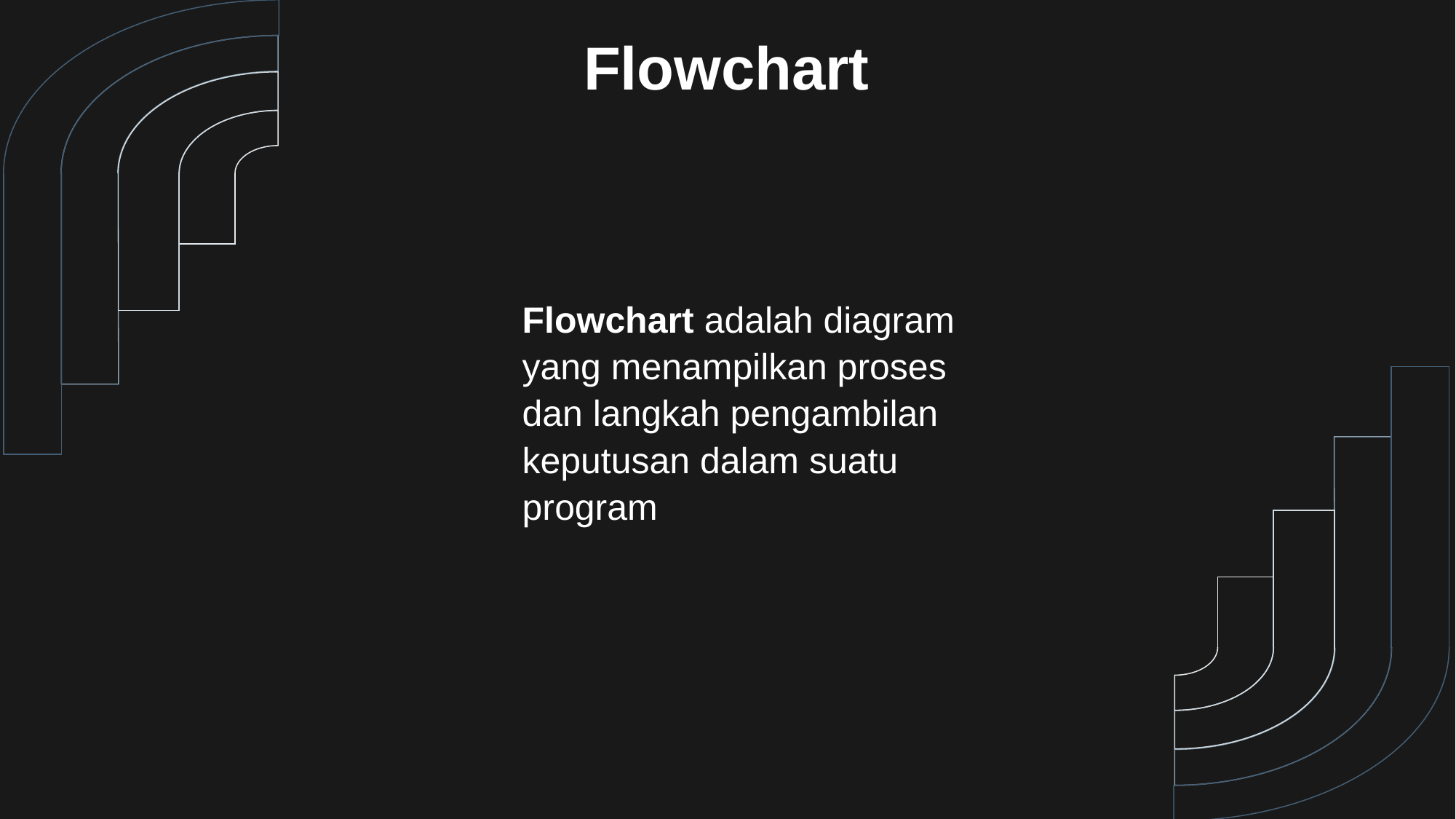

Flowchart

Flowchart adalah diagram yang menampilkan proses dan langkah pengambilan keputusan dalam suatu program